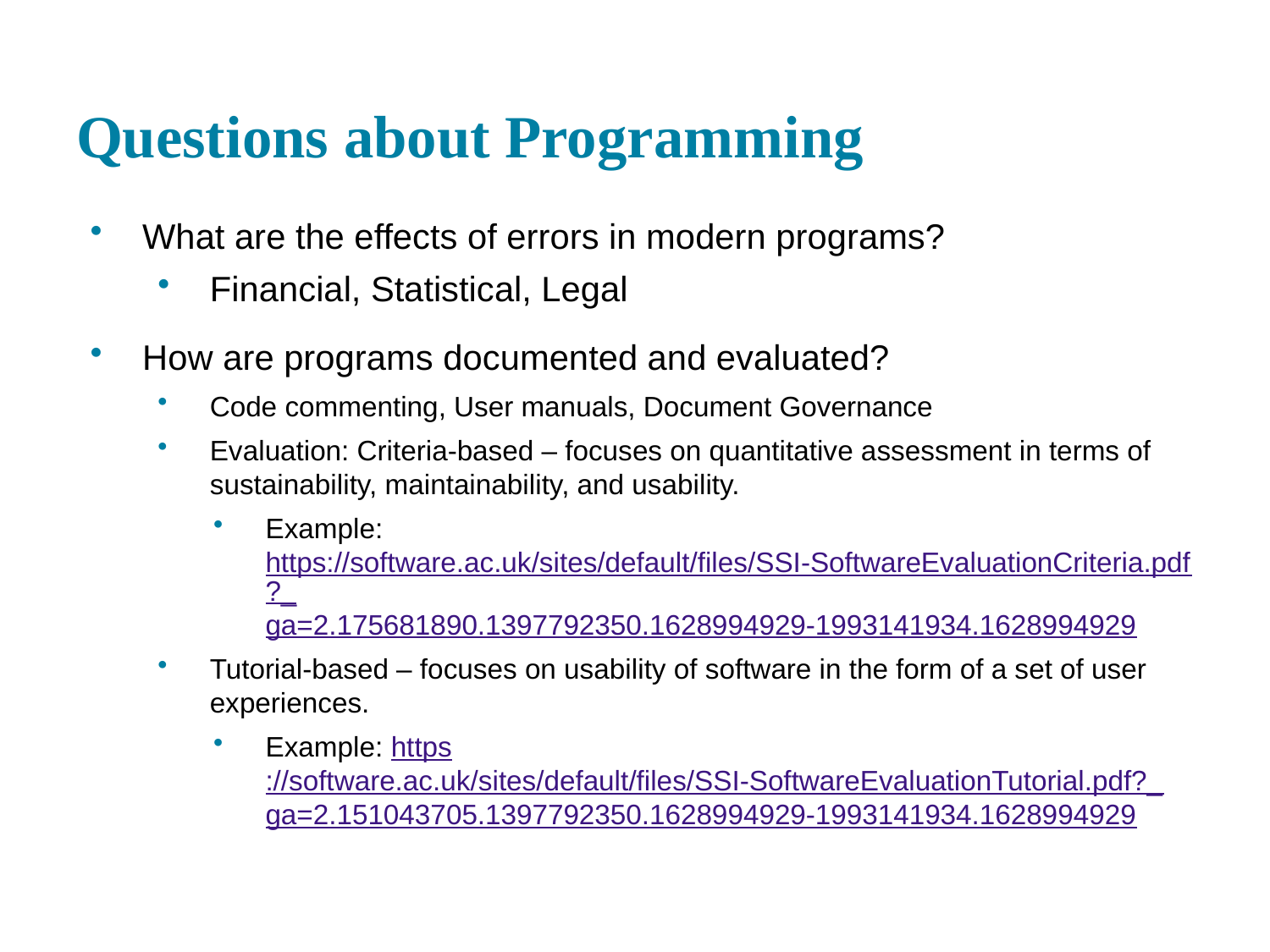

# Questions about Programming
What are the effects of errors in modern programs?
Financial, Statistical, Legal
How are programs documented and evaluated?
Code commenting, User manuals, Document Governance
Evaluation: Criteria-based – focuses on quantitative assessment in terms of sustainability, maintainability, and usability.
Example: https://software.ac.uk/sites/default/files/SSI-SoftwareEvaluationCriteria.pdf?_ga=2.175681890.1397792350.1628994929-1993141934.1628994929
Tutorial-based – focuses on usability of software in the form of a set of user experiences.
Example: https://software.ac.uk/sites/default/files/SSI-SoftwareEvaluationTutorial.pdf?_ga=2.151043705.1397792350.1628994929-1993141934.1628994929